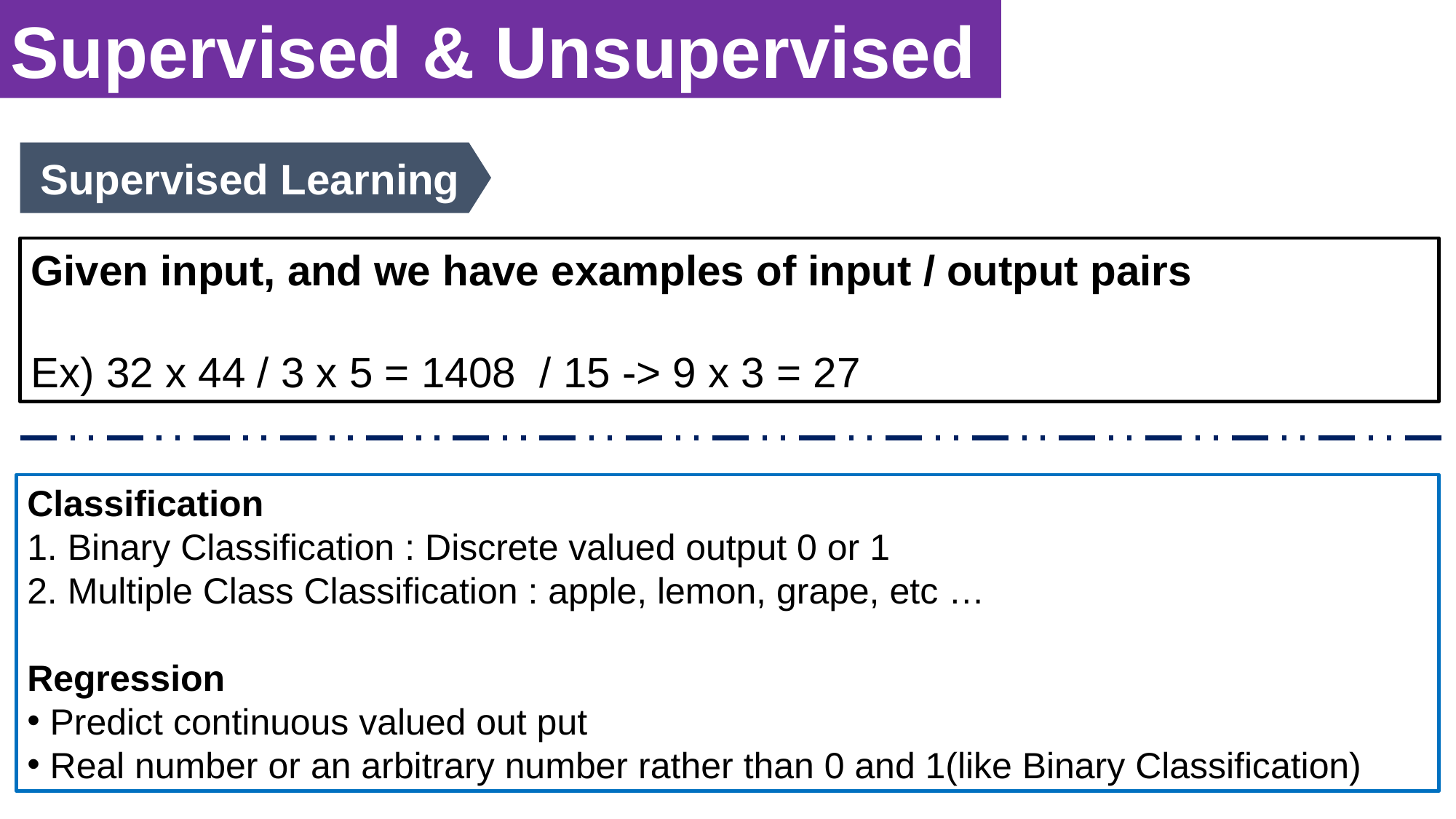

Supervised & Unsupervised
Supervised Learning
Given input, and we have examples of input / output pairs

Ex) 32 x 44 / 3 x 5 = 1408  / 15 -> 9 x 3 = 27
Classification
1. Binary Classification : Discrete valued output 0 or 1
2. Multiple Class Classification : apple, lemon, grape, etc …

Regression
 Predict continuous valued out put
 Real number or an arbitrary number rather than 0 and 1(like Binary Classification)